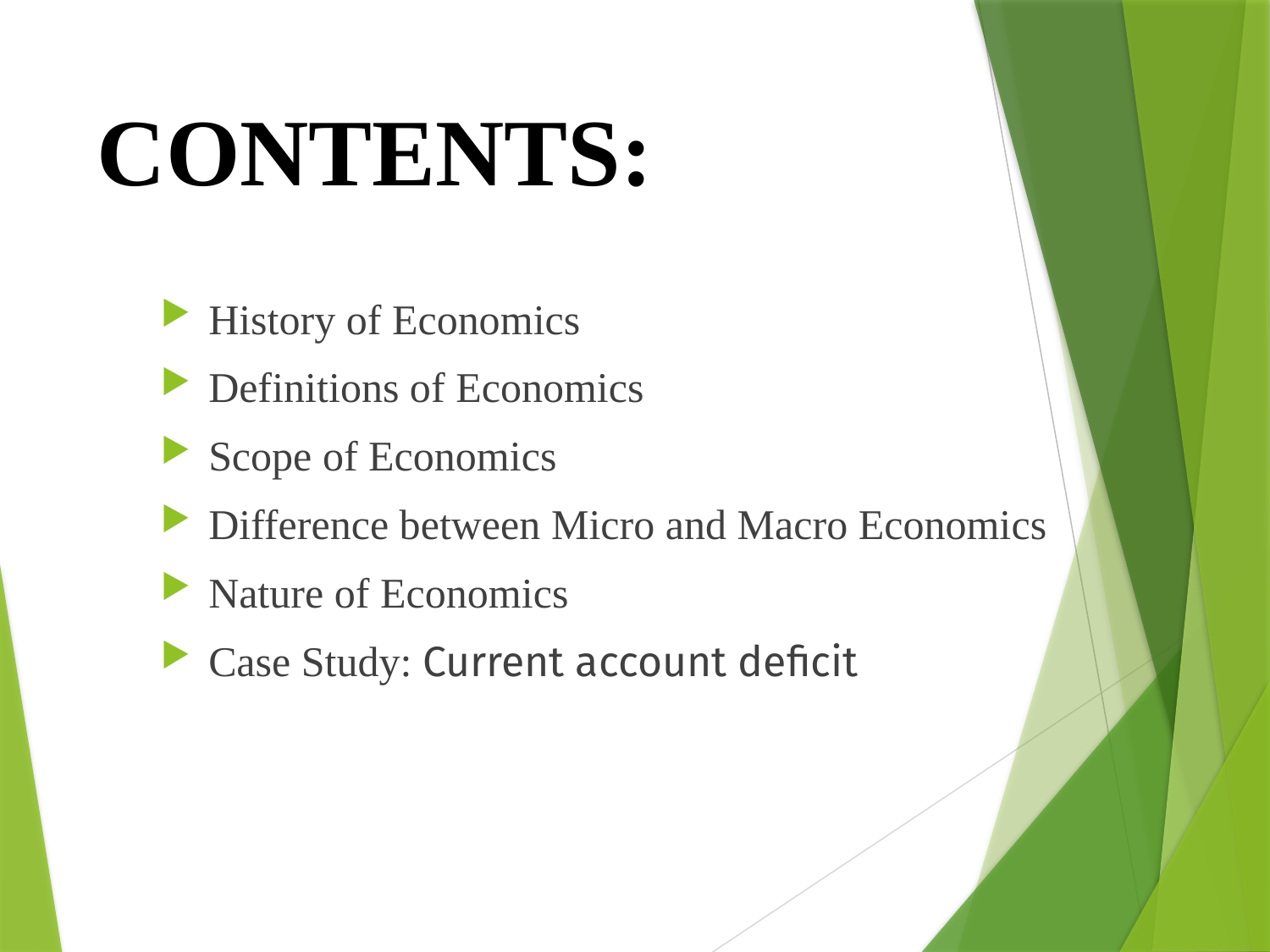

# CONTENTS:
History of Economics
Definitions of Economics
Scope of Economics
Difference between Micro and Macro Economics
Nature of Economics
Case Study: Current account deficit